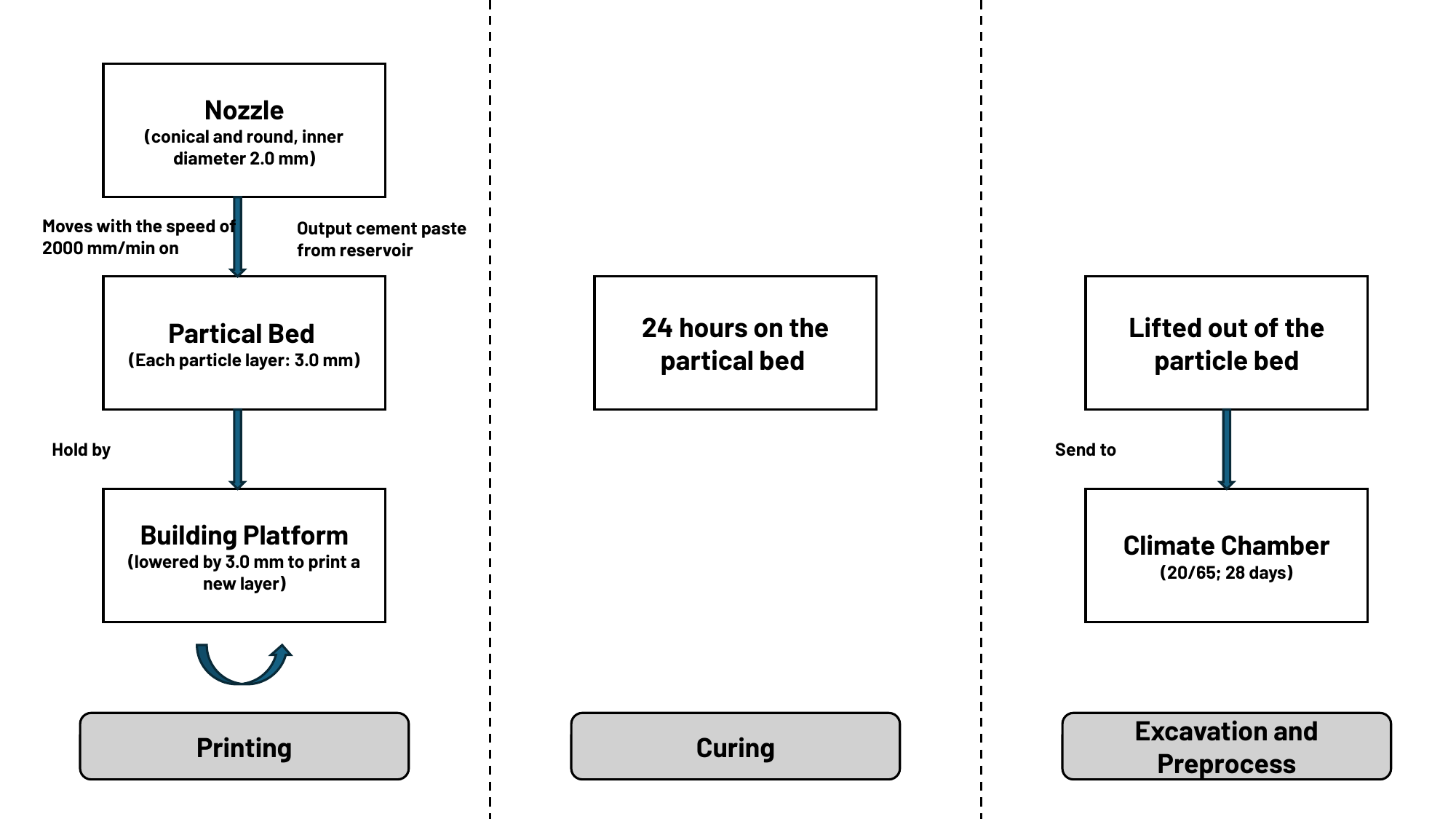

Nozzle
(conical and round, inner diameter 2.0 mm)

Moves with the speed of 2000 mm/min on
Output cement paste from reservoir
Partical Bed
(Each particle layer: 3.0 mm)
24 hours on the partical bed
Lifted out of the particle bed

Send to
Hold by
Climate Chamber
(20/65; 28 days)
Building Platform
(lowered by 3.0 mm to print a new layer)

Printing
Curing
Excavation and Preprocess